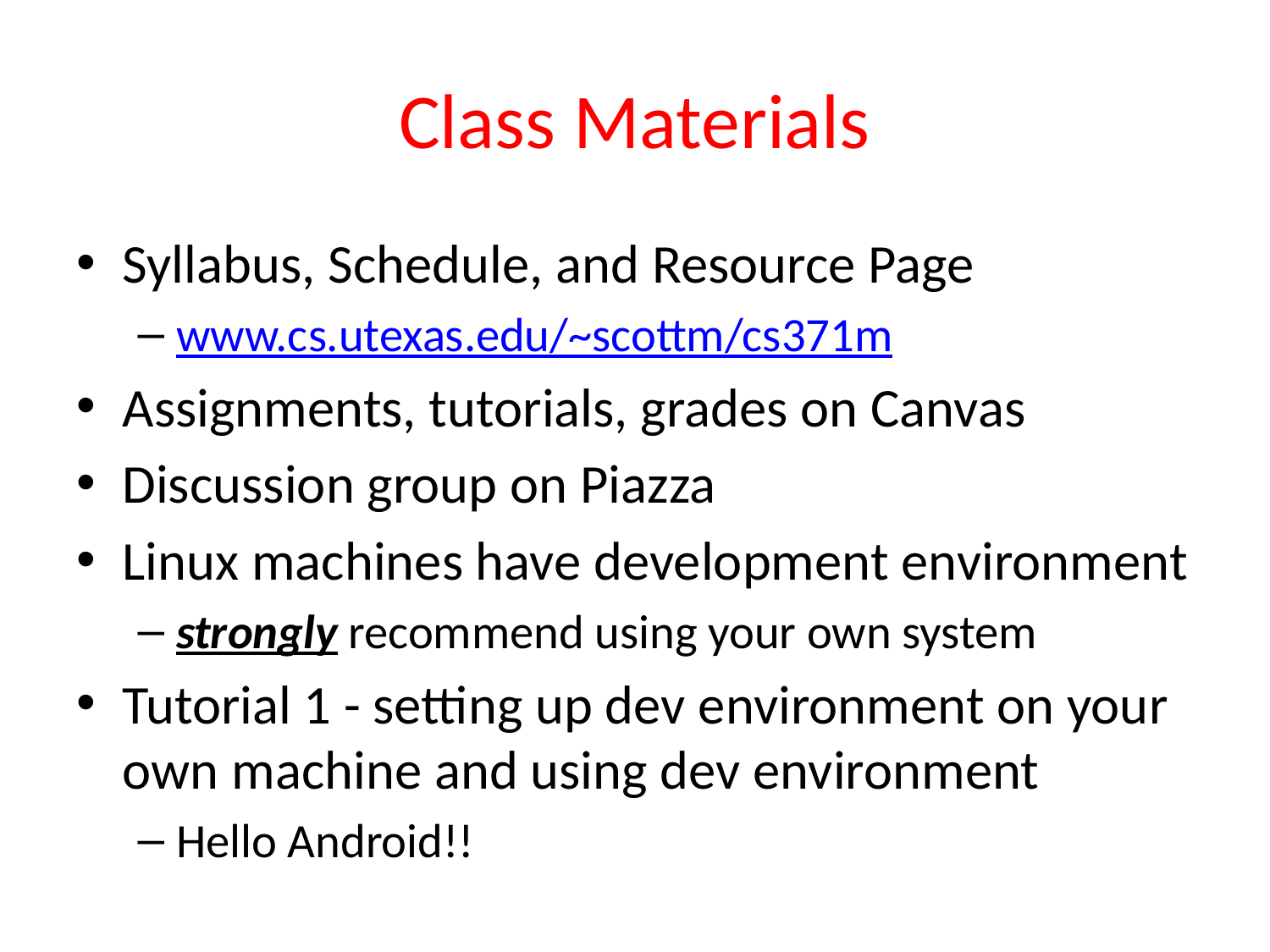

# Class Materials
Syllabus, Schedule, and Resource Page
www.cs.utexas.edu/~scottm/cs371m
Assignments, tutorials, grades on Canvas
Discussion group on Piazza
Linux machines have development environment
strongly recommend using your own system
Tutorial 1 - setting up dev environment on your own machine and using dev environment
Hello Android!!